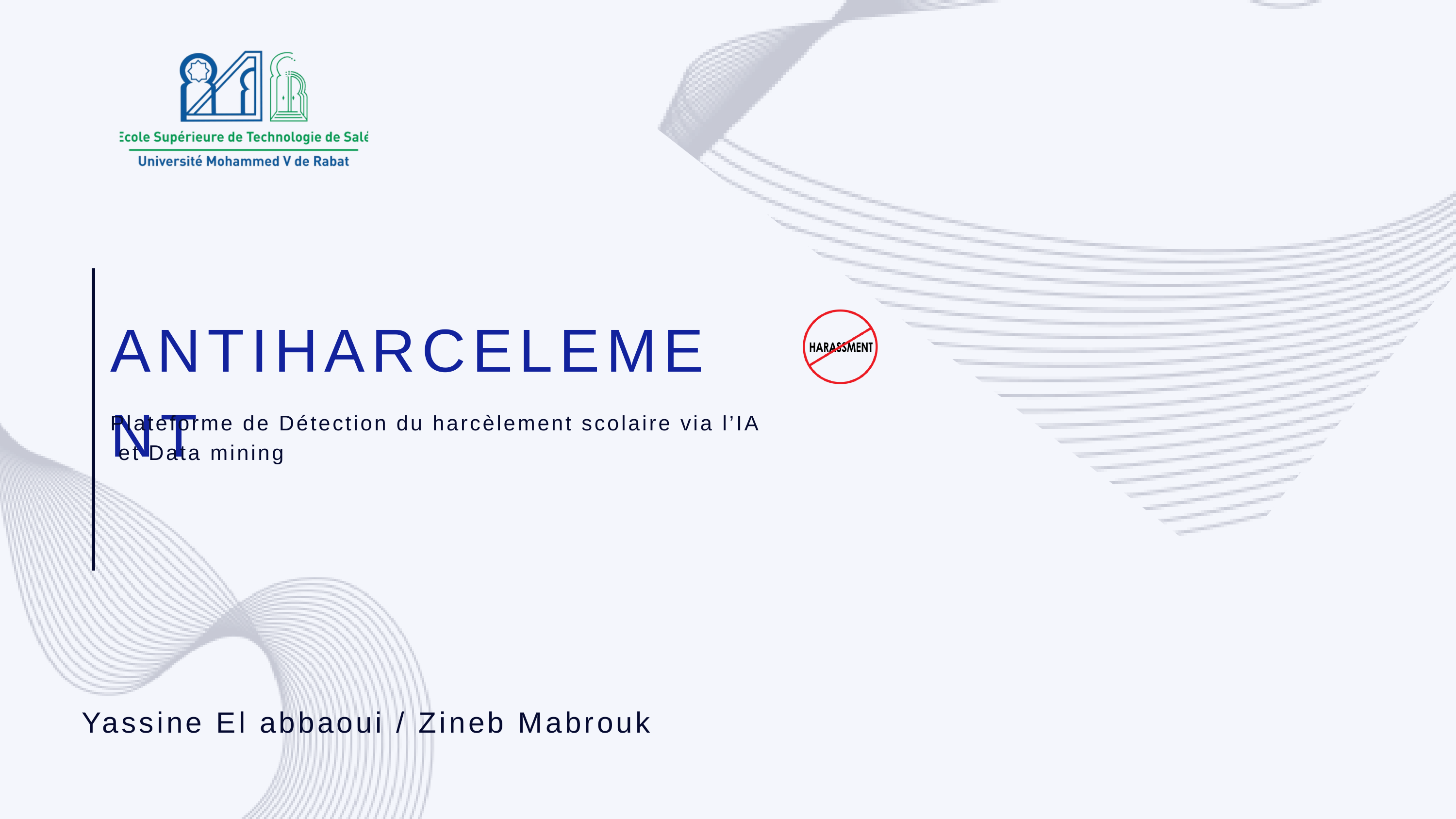

ANTIHARCELEMENT

Plateforme de Détection du harcèlement scolaire via l’IA
 et Data mining
Yassine El abbaoui / Zineb Mabrouk